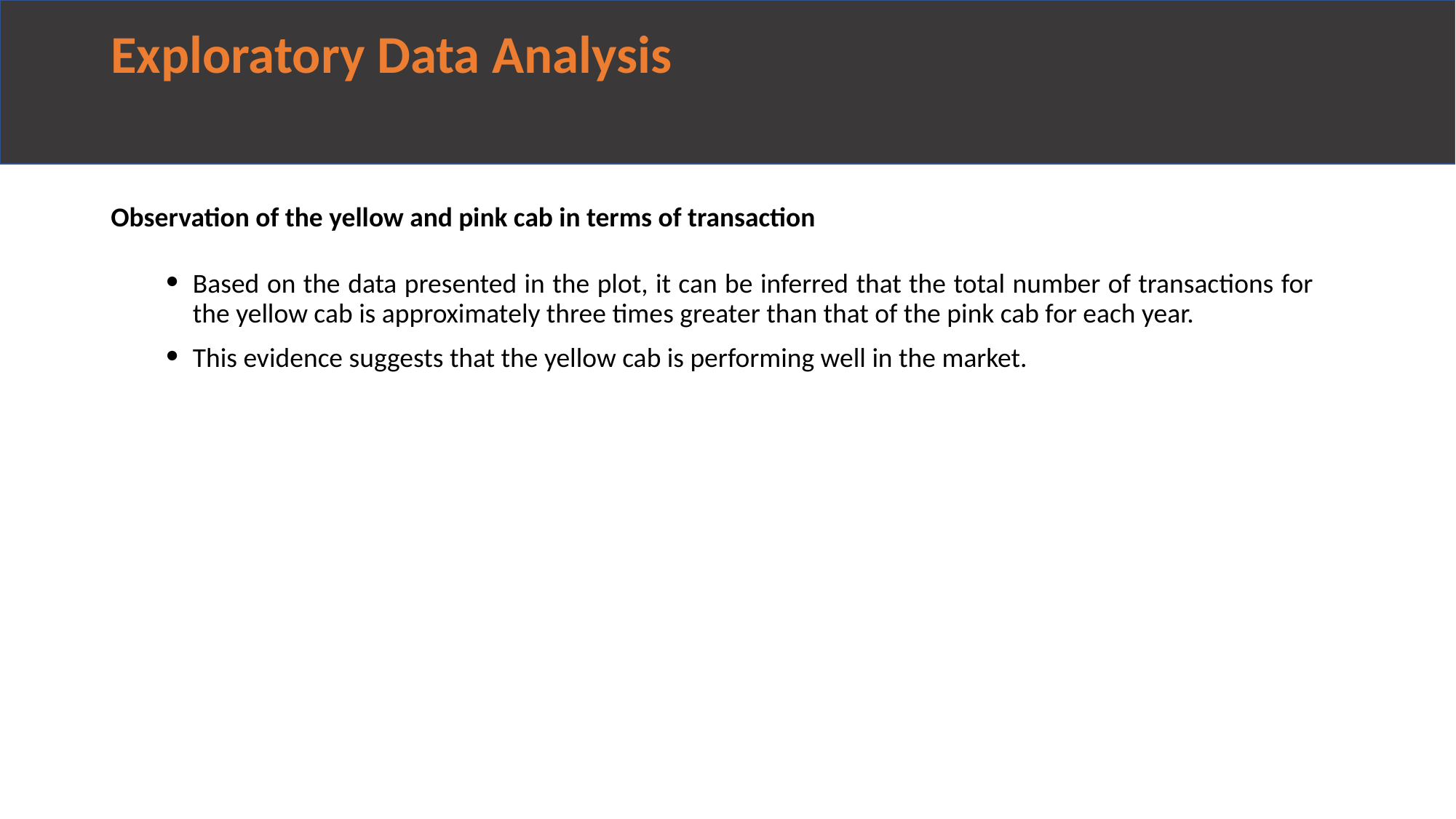

# Exploratory Data Analysis

Observation of the yellow and pink cab in terms of transaction
Based on the data presented in the plot, it can be inferred that the total number of transactions for the yellow cab is approximately three times greater than that of the pink cab for each year.
This evidence suggests that the yellow cab is performing well in the market.